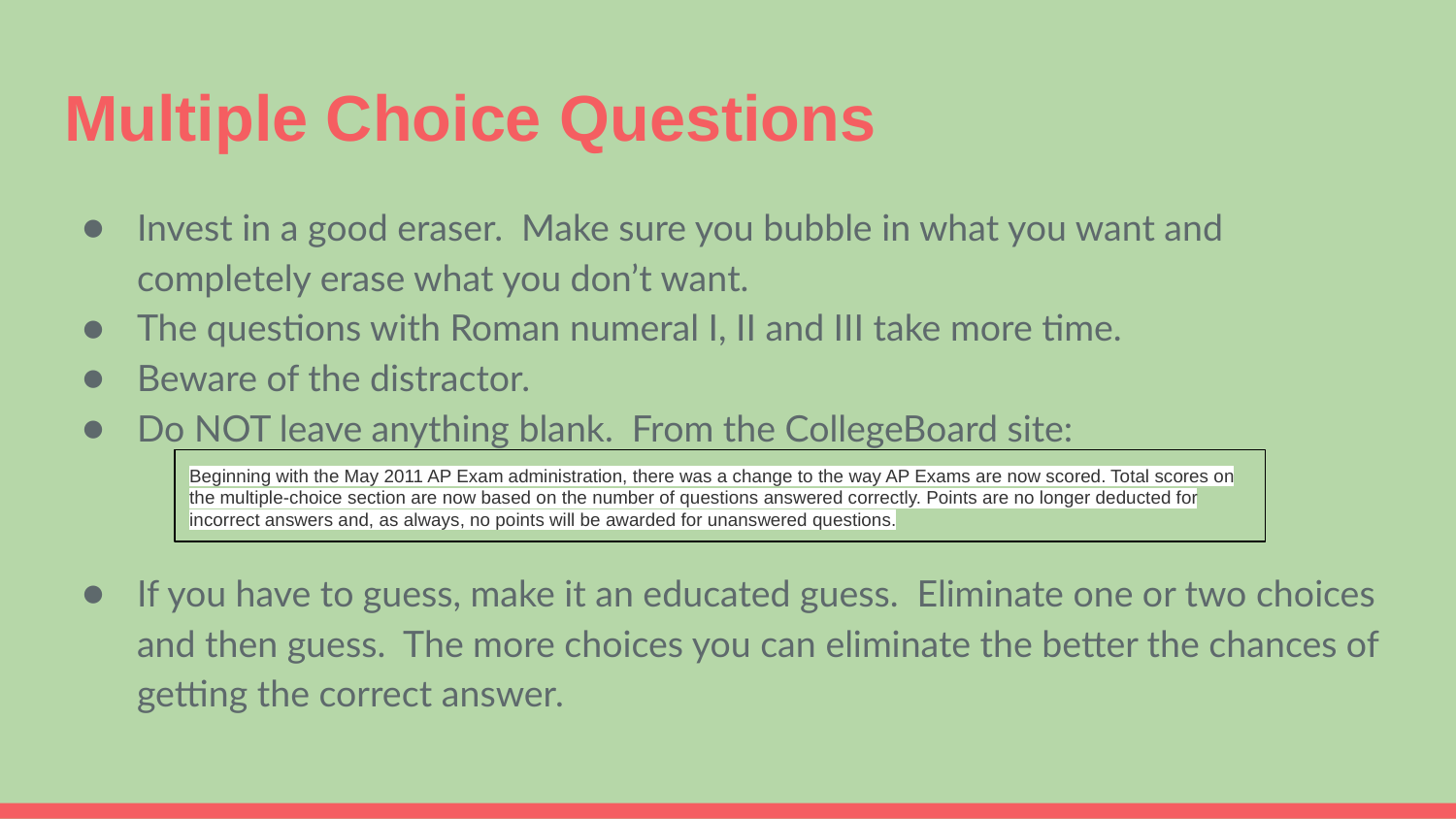

# Multiple Choice Questions

Invest in a good eraser.  Make sure you bubble in what you want and completely erase what you don’t want.
The questions with Roman numeral I, II and III take more time.
Beware of the distractor.
Do NOT leave anything blank.  From the CollegeBoard site:

If you have to guess, make it an educated guess.  Eliminate one or two choices and then guess.  The more choices you can eliminate the better the chances of getting the correct answer.

Beginning with the May 2011 AP Exam administration, there was a change to the way AP Exams are now scored. Total scores on the multiple-choice section are now based on the number of questions answered correctly. Points are no longer deducted for incorrect answers and, as always, no points will be awarded for unanswered questions.